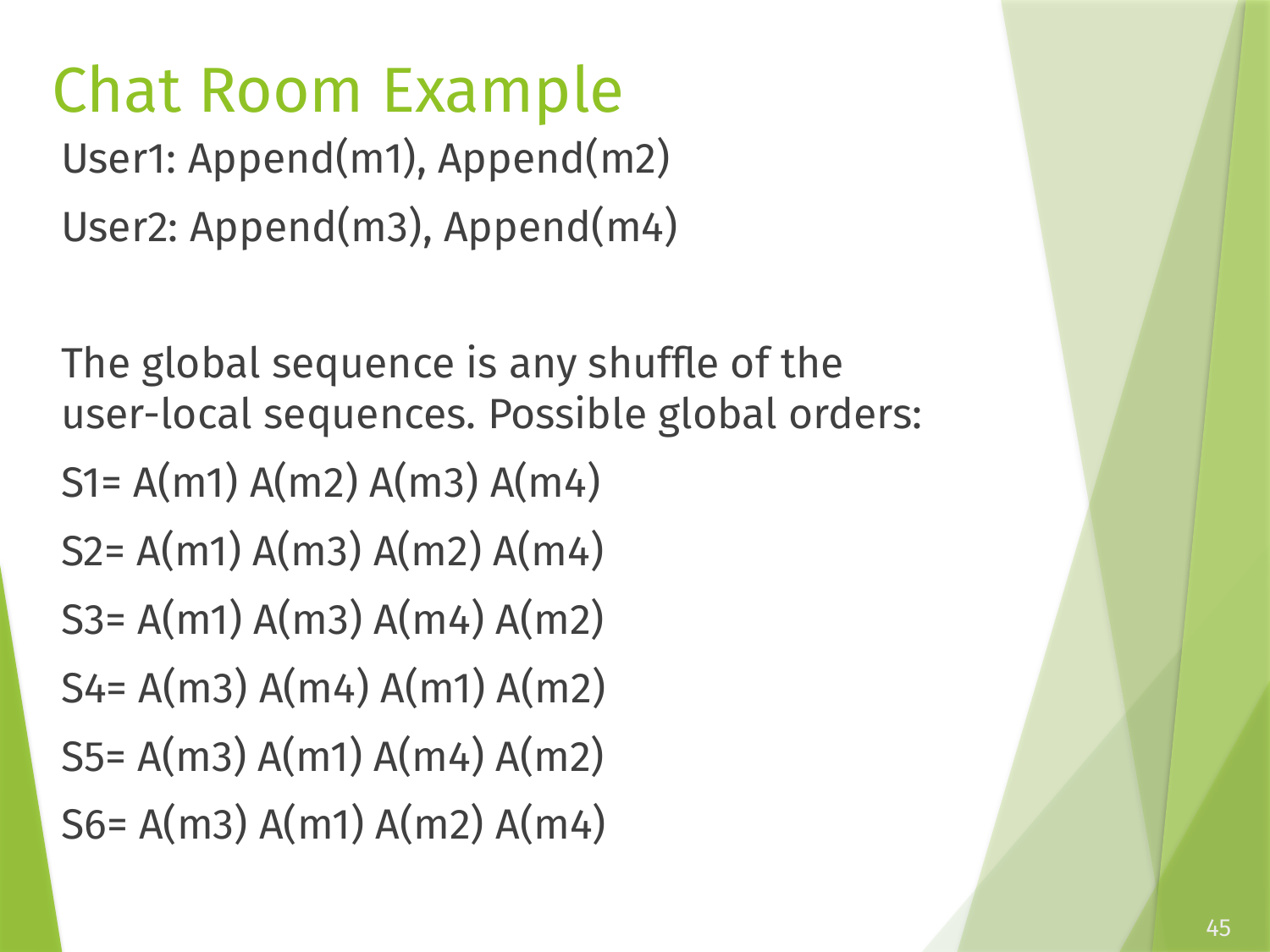

# Chat Room Example
User1: Append(m1), Append(m2)
User2: Append(m3), Append(m4)

The global sequence is any shuffle of the user-local sequences. Possible global orders:
S1= A(m1) A(m2) A(m3) A(m4)
S2= A(m1) A(m3) A(m2) A(m4)
S3= A(m1) A(m3) A(m4) A(m2)
S4= A(m3) A(m4) A(m1) A(m2)
S5= A(m3) A(m1) A(m4) A(m2)
S6= A(m3) A(m1) A(m2) A(m4)

45